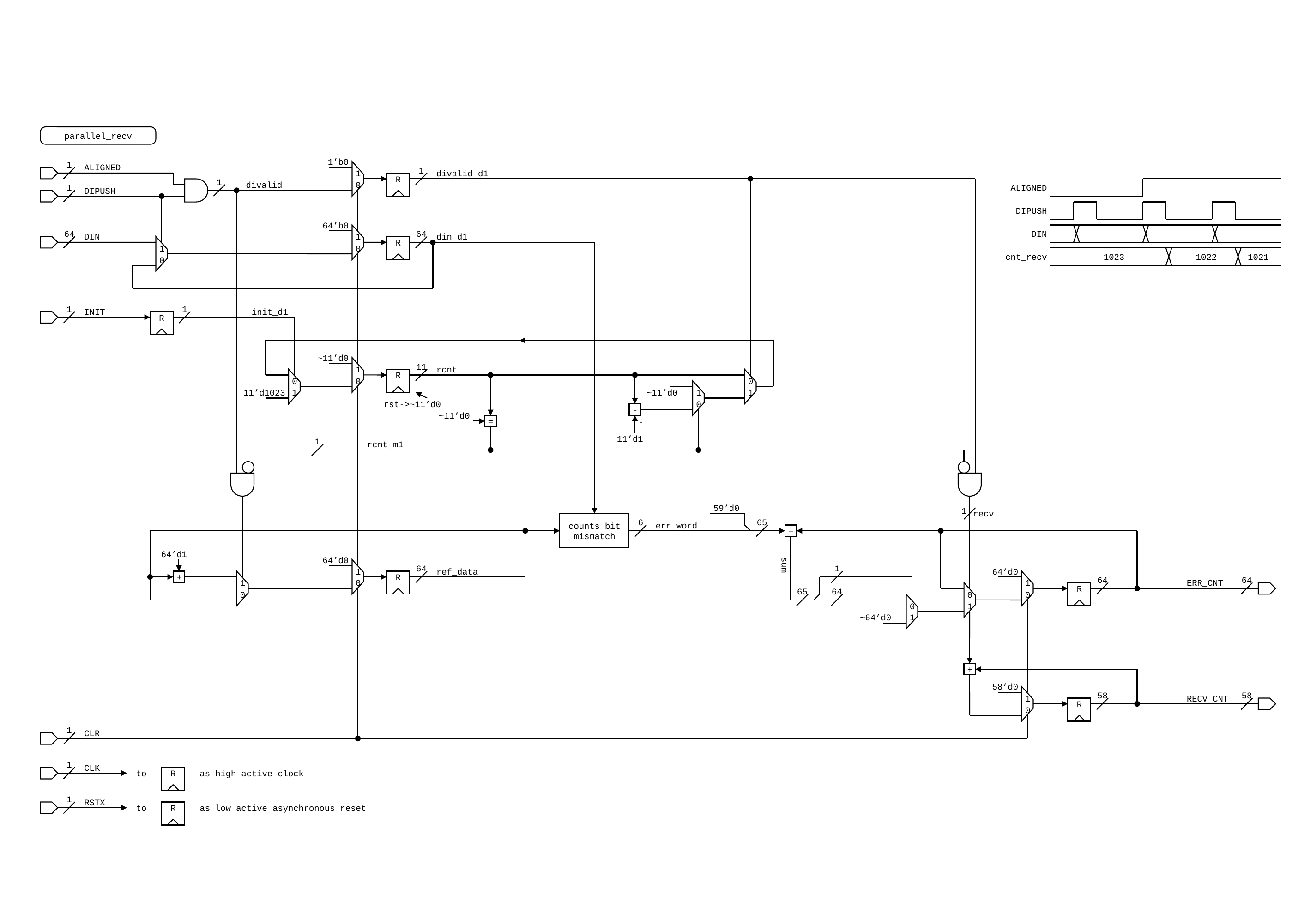

parallel_recv
1’b0
1
ALIGNED

1
1
divalid_d1

R

1
divalid
0
1
DIPUSH
ALIGNED

DIPUSH
64’b0
64
DIN
1
64
din_d1
DIN

R

1
0

0
cnt_recv
1023
1022
1021
1
INIT
1
init_d1
R

~11’d0
11
rcnt
1
R

0
0
0

11’d1023
1
~11’d0
1
1

rst->~11’d0
0
-
~11’d0
=
-
11’d1
1
rcnt_m1

59’d0
1
recv
counts bit
mismatch
6
err_word
65
+
64’d1
64’d0
64’d0
1
64
ref_data
sum
1
+

R

1
64
ERR_CNT
64
1
0

R

0
0
0
65
64

1
0

~64’d0
1
+
58’d0
1
58
RECV_CNT
58

R

0
1
CLR

1
CLK
R

to
as high active clock

1
RSTX
R

to
as low active asynchronous reset